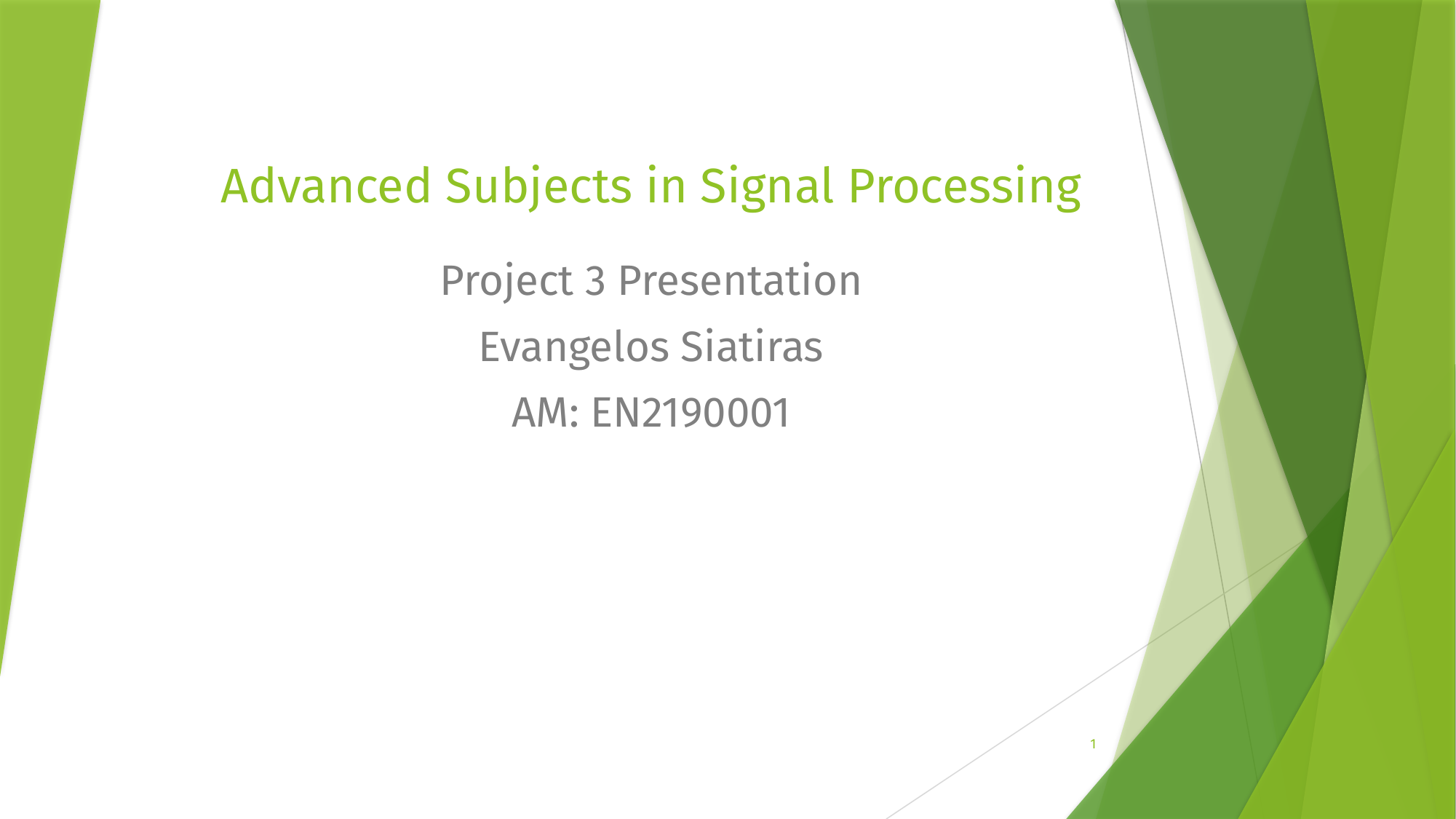

# Advanced Subjects in Signal Processing
Project 3 Presentation
Evangelos Siatiras
AM: EN2190001
1